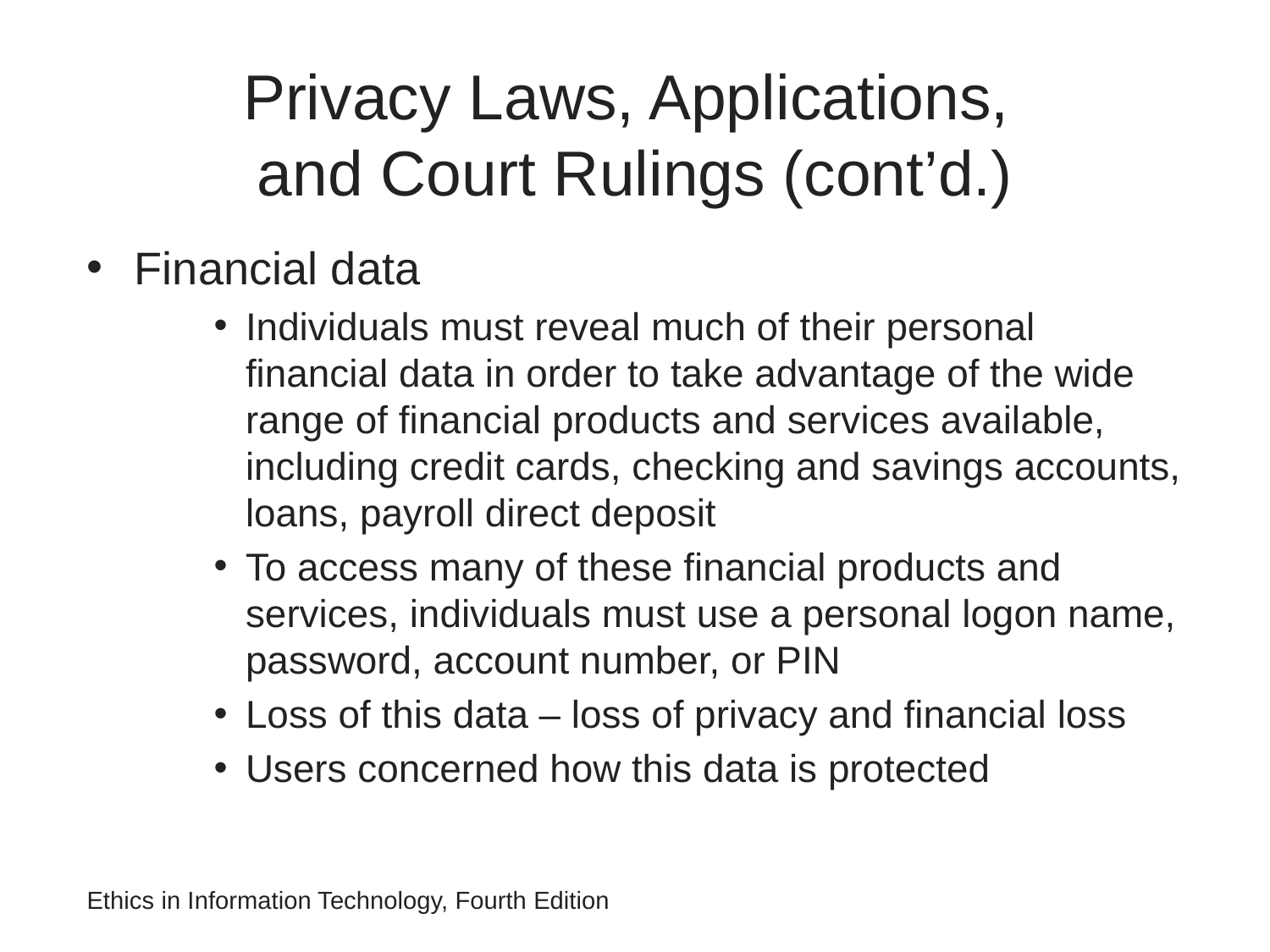

# Privacy Laws, Applications, and Court Rulings (cont’d.)
Financial data
Individuals must reveal much of their personal financial data in order to take advantage of the wide range of financial products and services available, including credit cards, checking and savings accounts, loans, payroll direct deposit
To access many of these financial products and services, individuals must use a personal logon name,
password, account number, or PIN
Loss of this data – loss of privacy and financial loss
Users concerned how this data is protected

Ethics in Information Technology, Fourth Edition